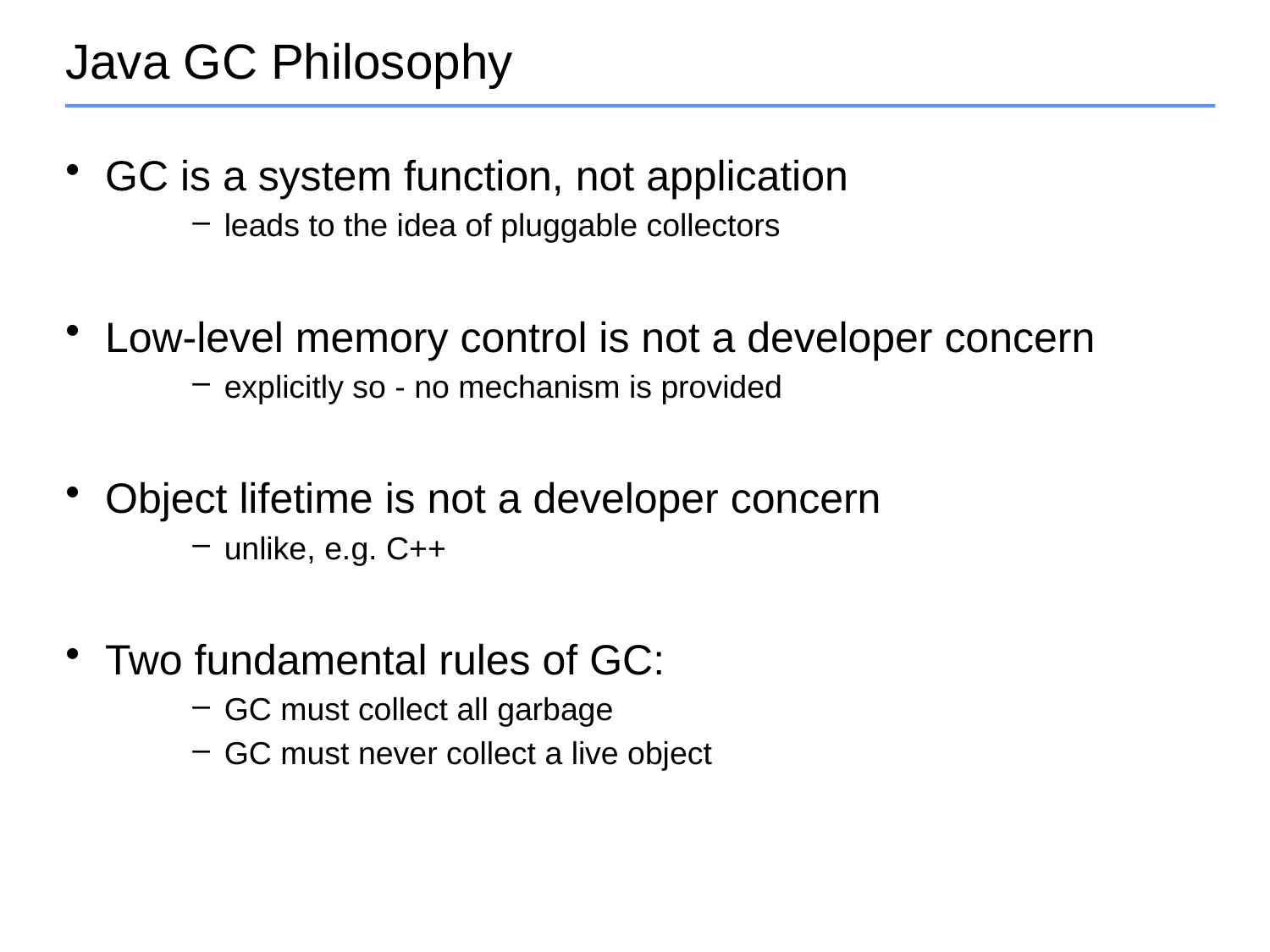

# Java GC Philosophy
GC is a system function, not application
leads to the idea of pluggable collectors

Low-level memory control is not a developer concern
explicitly so - no mechanism is provided

Object lifetime is not a developer concern
unlike, e.g. C++

Two fundamental rules of GC:
GC must collect all garbage
GC must never collect a live object